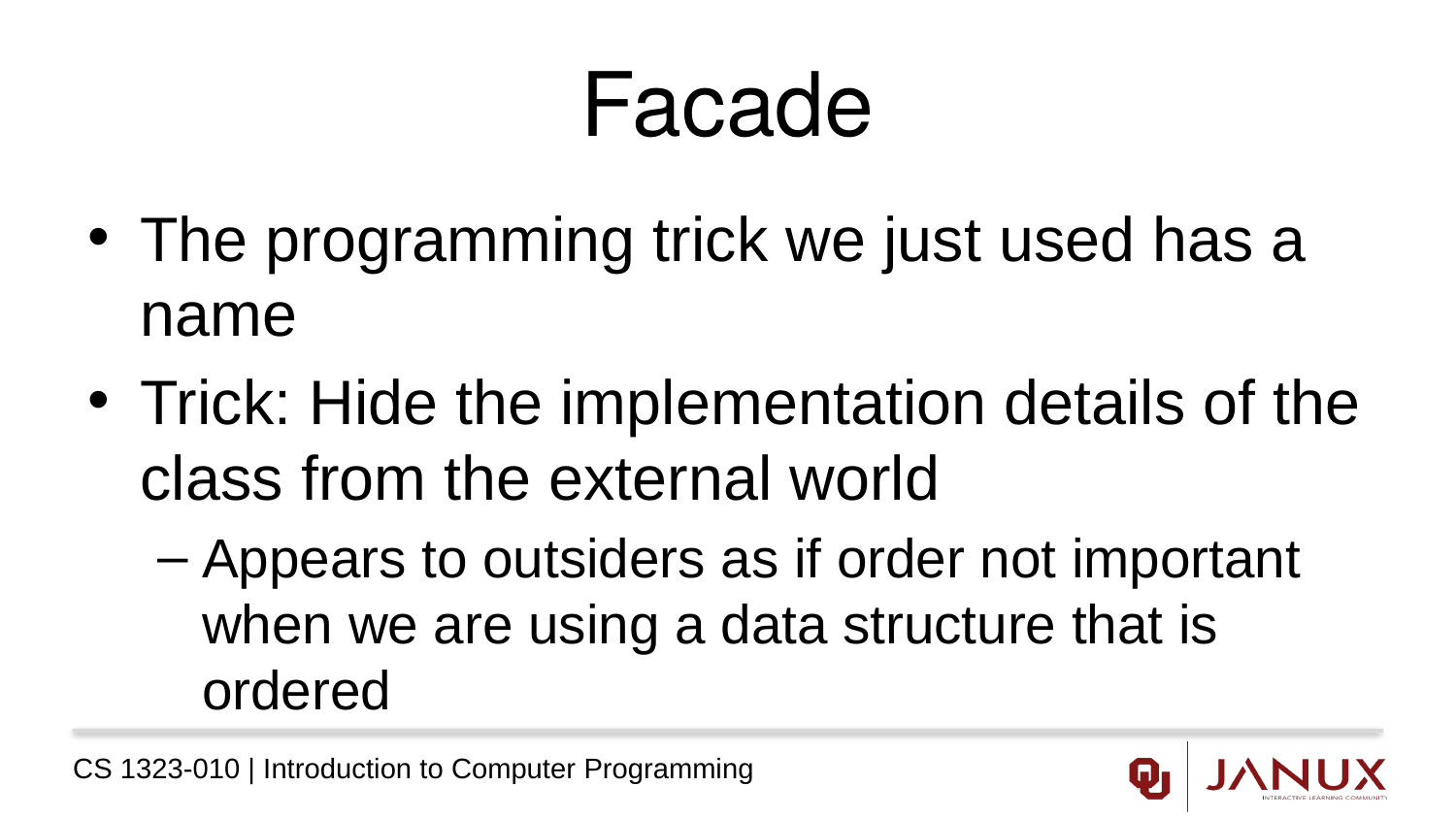

# Facade
The programming trick we just used has a name
Trick: Hide the implementation details of the class from the external world
Appears to outsiders as if order not important when we are using a data structure that is ordered